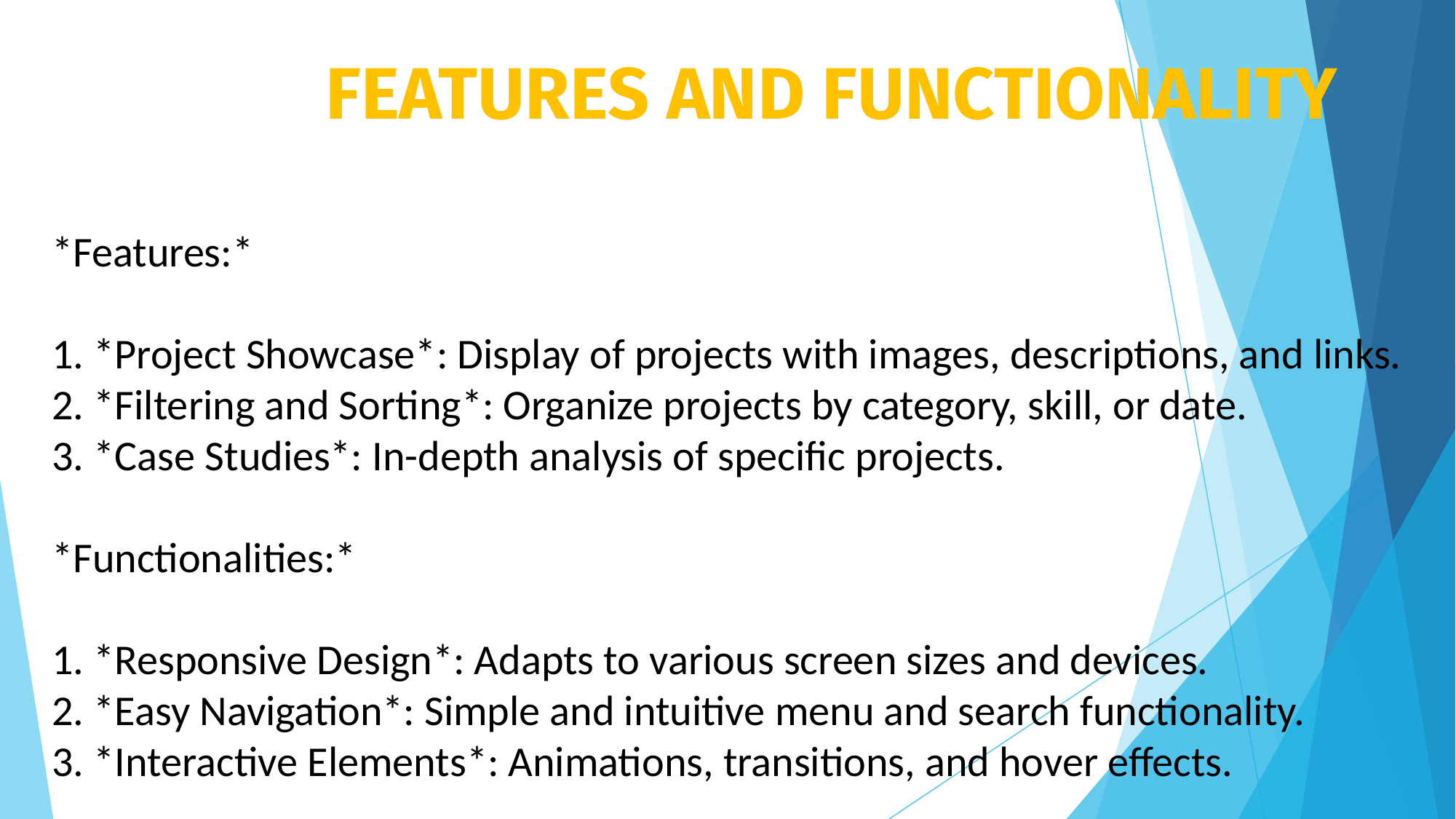

# FEATURES AND FUNCTIONALITY
*Features:*

1. *Project Showcase*: Display of projects with images, descriptions, and links.
2. *Filtering and Sorting*: Organize projects by category, skill, or date.
3. *Case Studies*: In-depth analysis of specific projects.

*Functionalities:*

1. *Responsive Design*: Adapts to various screen sizes and devices.
2. *Easy Navigation*: Simple and intuitive menu and search functionality.
3. *Interactive Elements*: Animations, transitions, and hover effects.